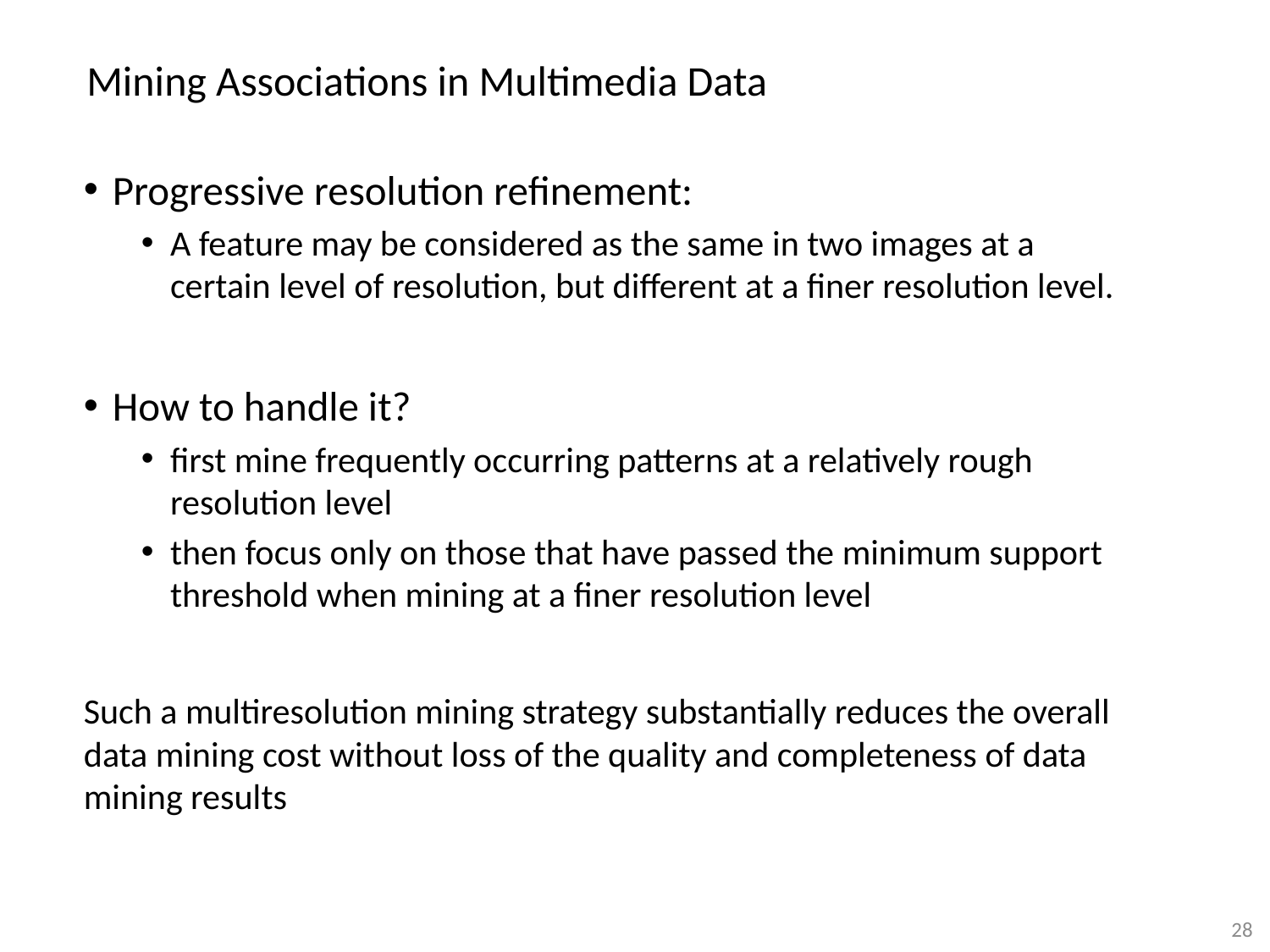

Mining Associations in Multimedia Data
Progressive resolution refinement:
A feature may be considered as the same in two images at a certain level of resolution, but different at a finer resolution level.

How to handle it?
first mine frequently occurring patterns at a relatively rough resolution level
then focus only on those that have passed the minimum support threshold when mining at a finer resolution level

Such a multiresolution mining strategy substantially reduces the overall data mining cost without loss of the quality and completeness of data mining results

28